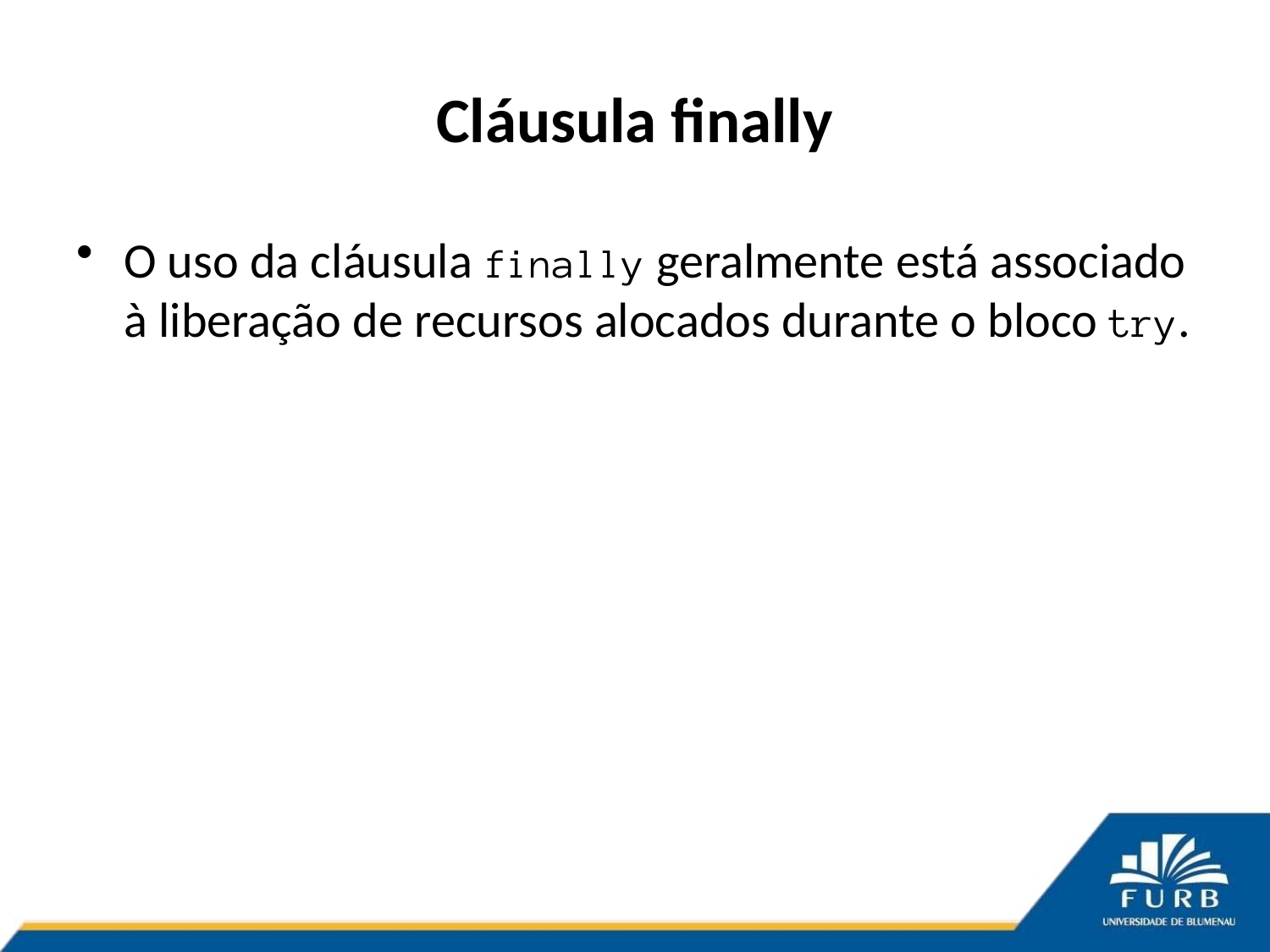

# Cláusula finally
O uso da cláusula finally geralmente está associado à liberação de recursos alocados durante o bloco try.